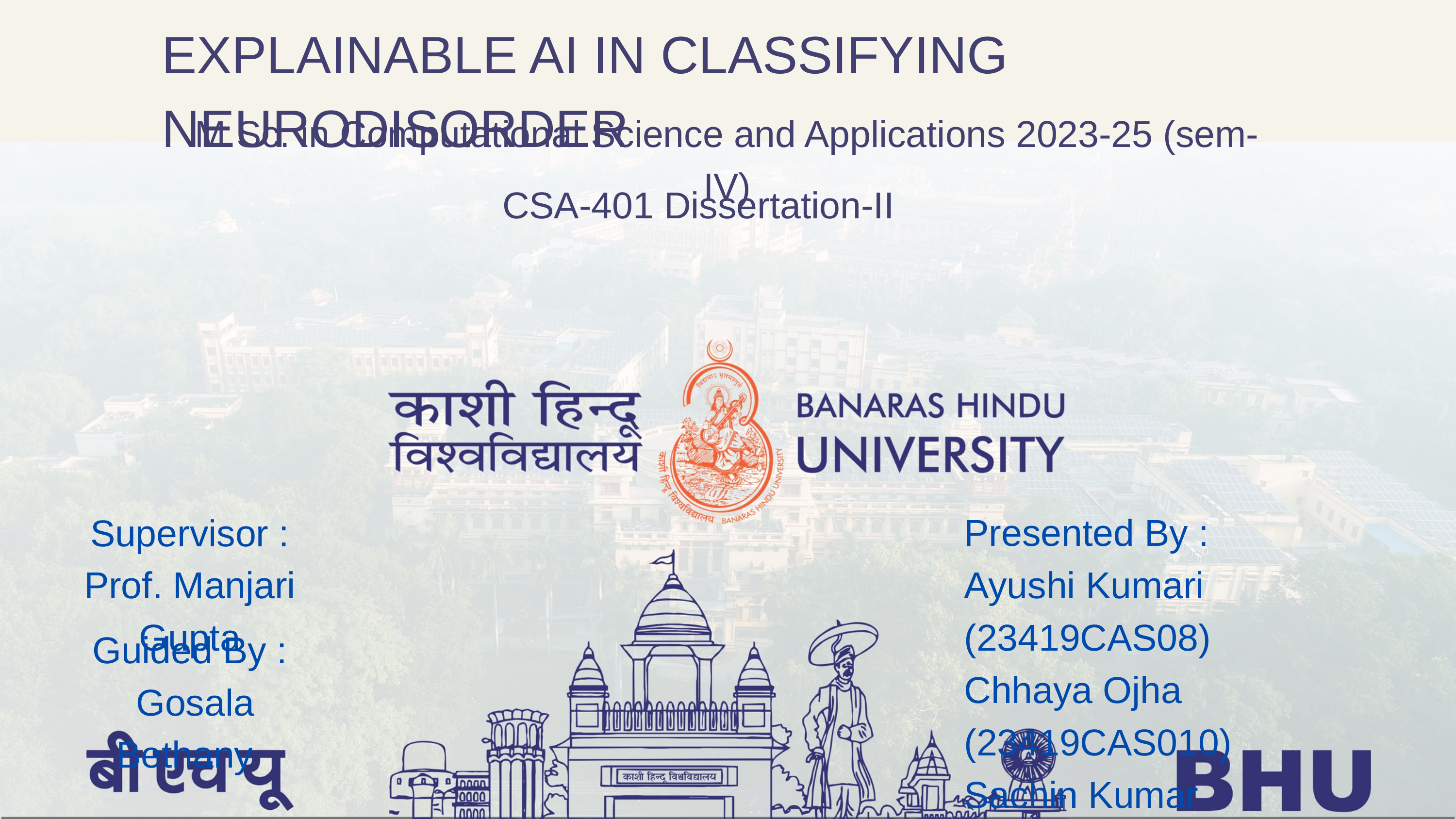

EXPLAINABLE AI IN CLASSIFYING NEURODISORDER
M.Sc. in Computational Science and Applications 2023-25 (sem-IV)

CSA-401 Dissertation-II
Supervisor :
Prof. Manjari Gupta
Presented By :
Ayushi Kumari (23419CAS08)
Chhaya Ojha  (23419CAS010)
Sachin Kumar (23419CAS027)

Guided By :
 Gosala Bethany